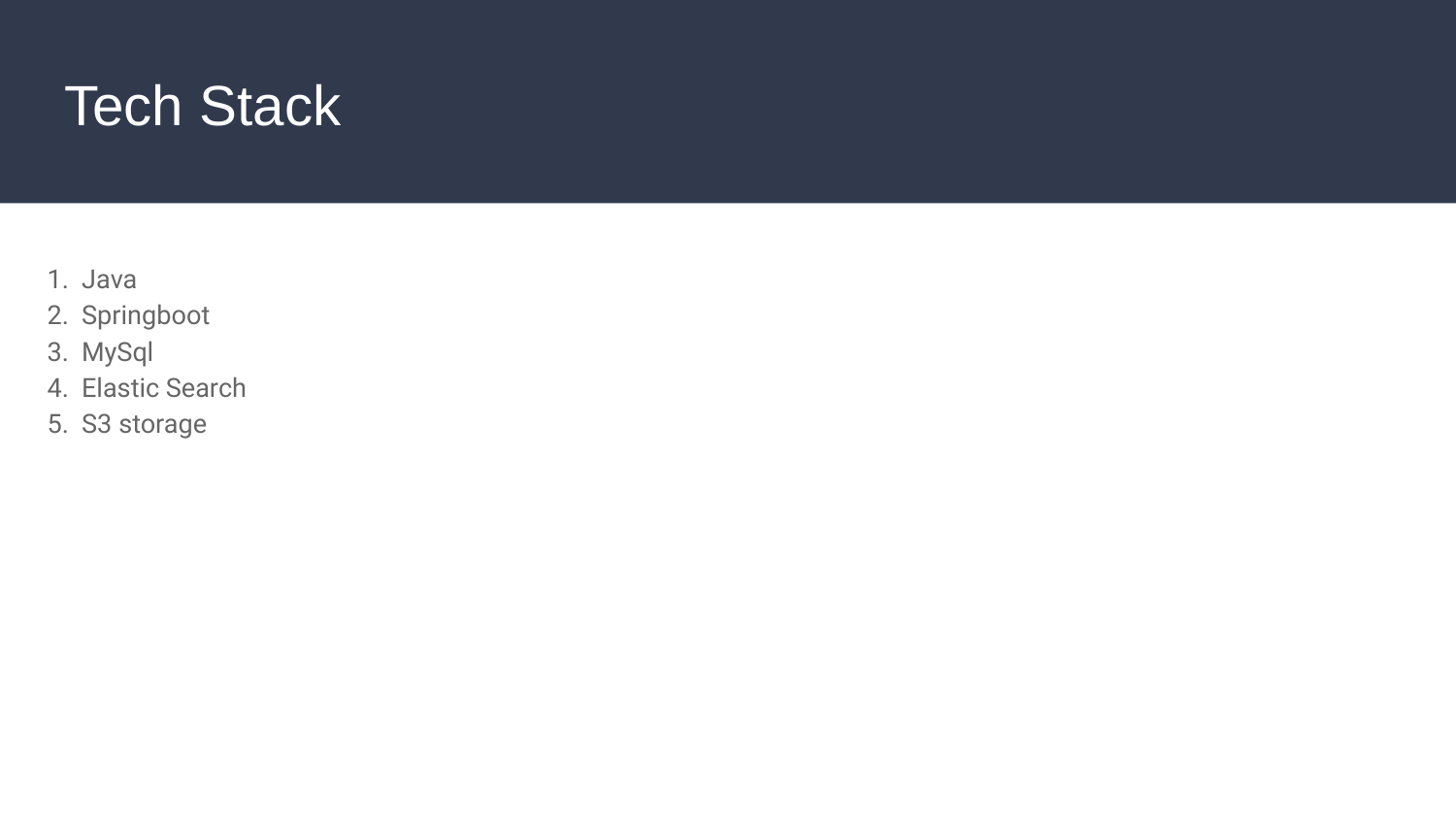

# Tech Stack
1.  Java
2.  Springboot
3.  MySql
4.  Elastic Search
5.  S3 storage